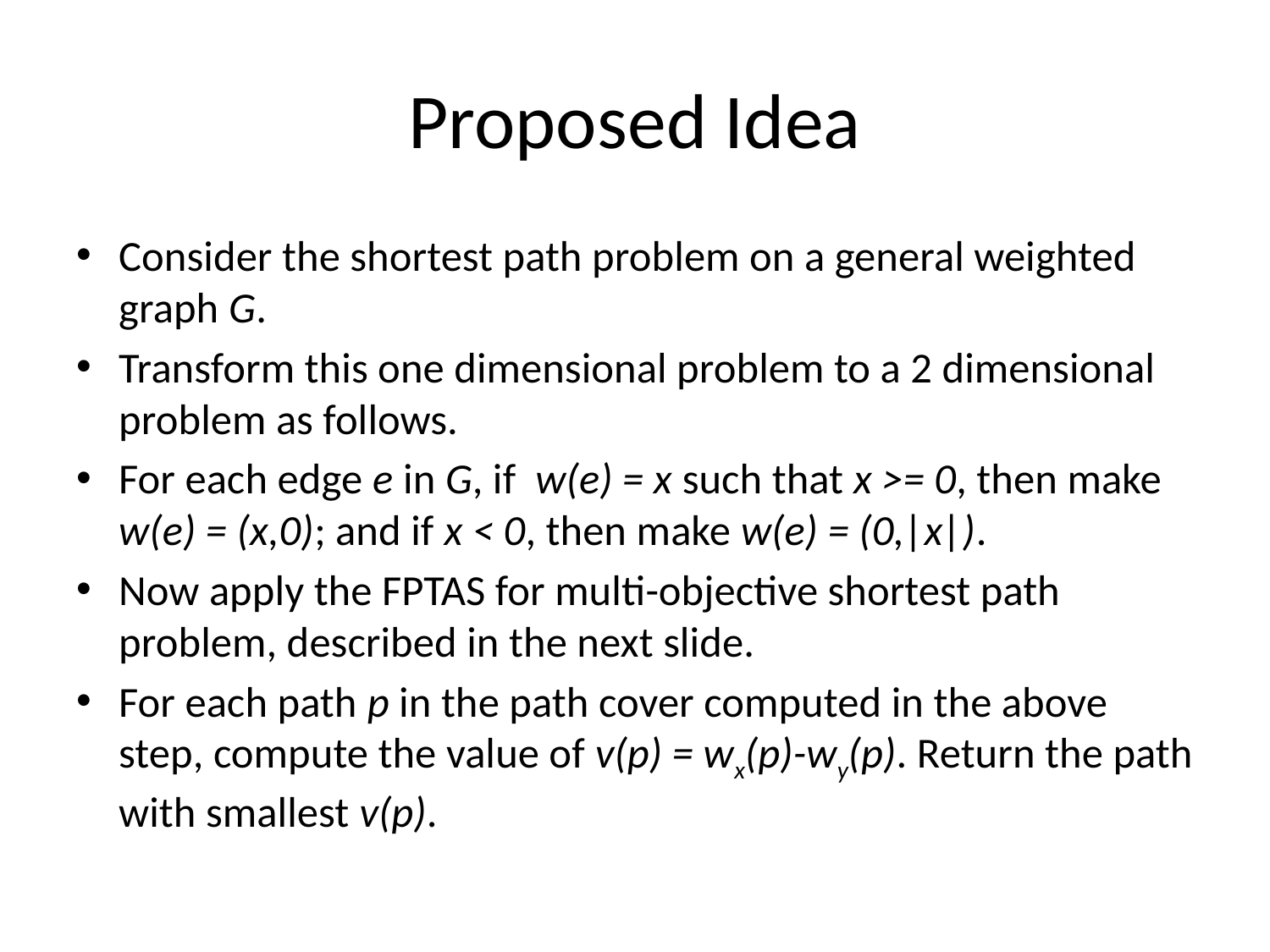

# Proposed Idea
Consider the shortest path problem on a general weighted graph G.
Transform this one dimensional problem to a 2 dimensional problem as follows.
For each edge e in G, if  w(e) = x such that x >= 0, then make w(e) = (x,0); and if x < 0, then make w(e) = (0,|x|).
Now apply the FPTAS for multi-objective shortest path problem, described in the next slide.
For each path p in the path cover computed in the above step, compute the value of v(p) = wx(p)-wy(p). Return the path with smallest v(p).